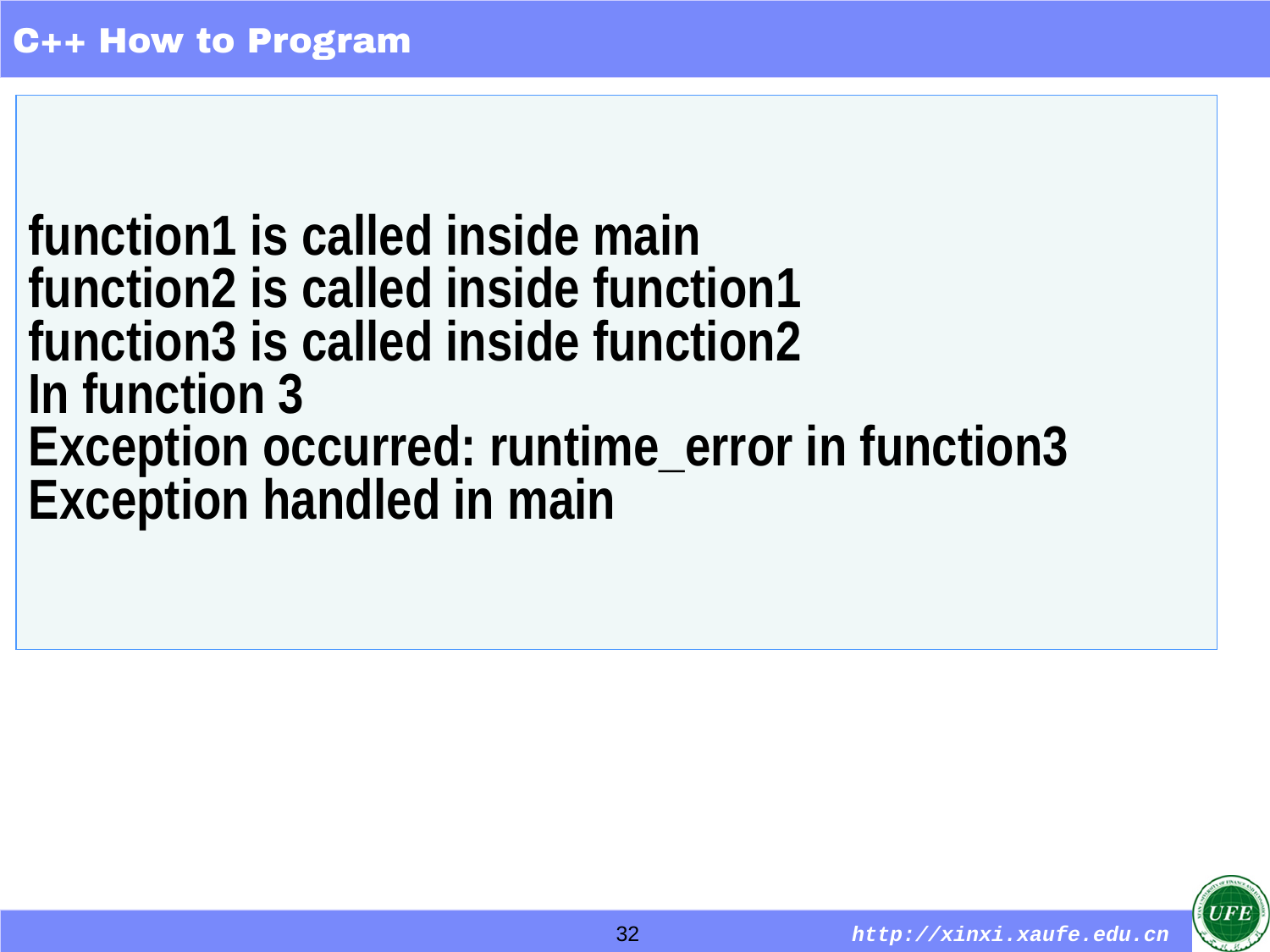

| function1 is called inside main function2 is called inside function1 function3 is called inside function2 In function 3 Exception occurred: runtime\_error in function3 Exception handled in main |
| --- |

32